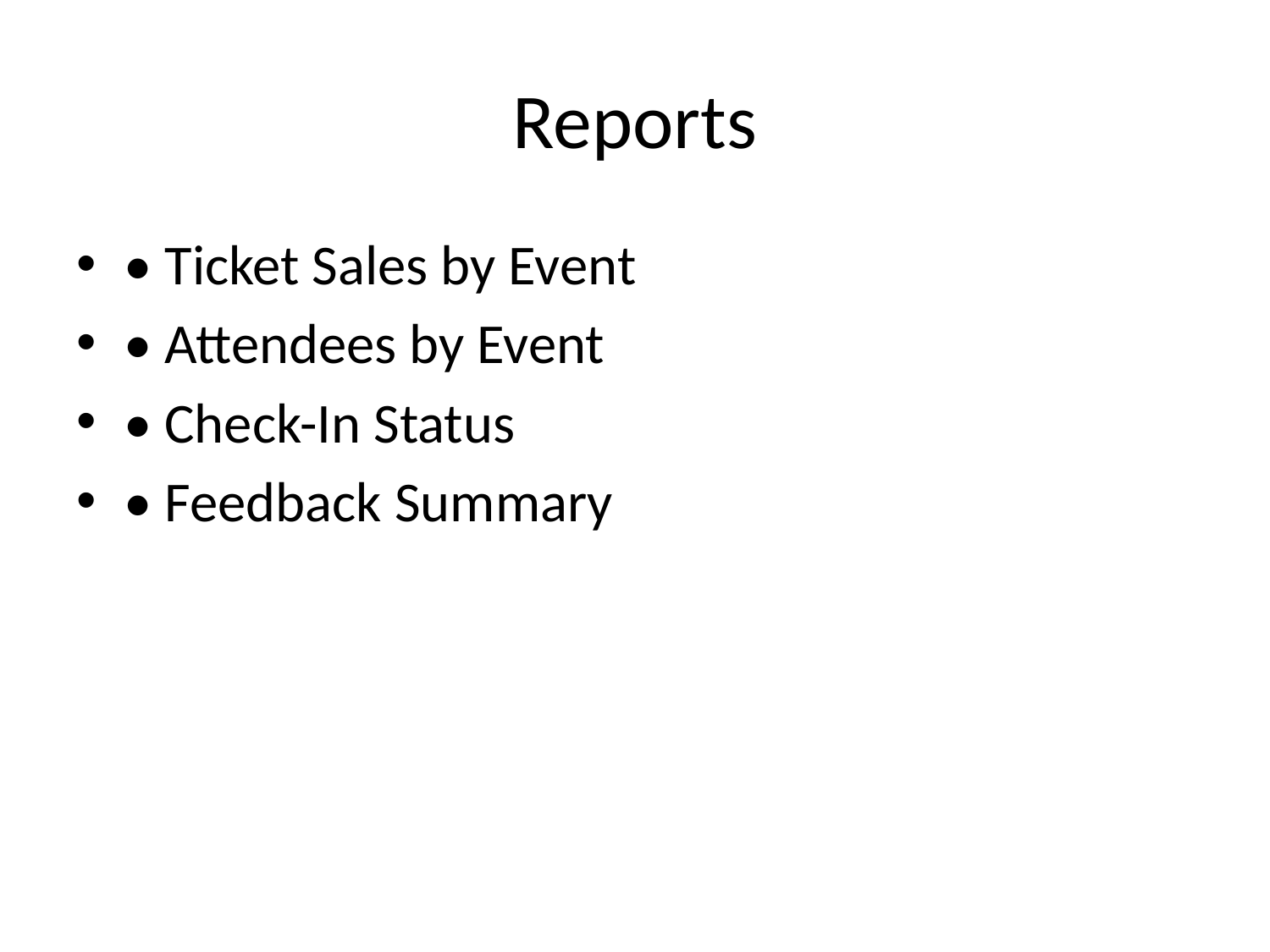

# Reports
• Ticket Sales by Event
• Attendees by Event
• Check-In Status
• Feedback Summary